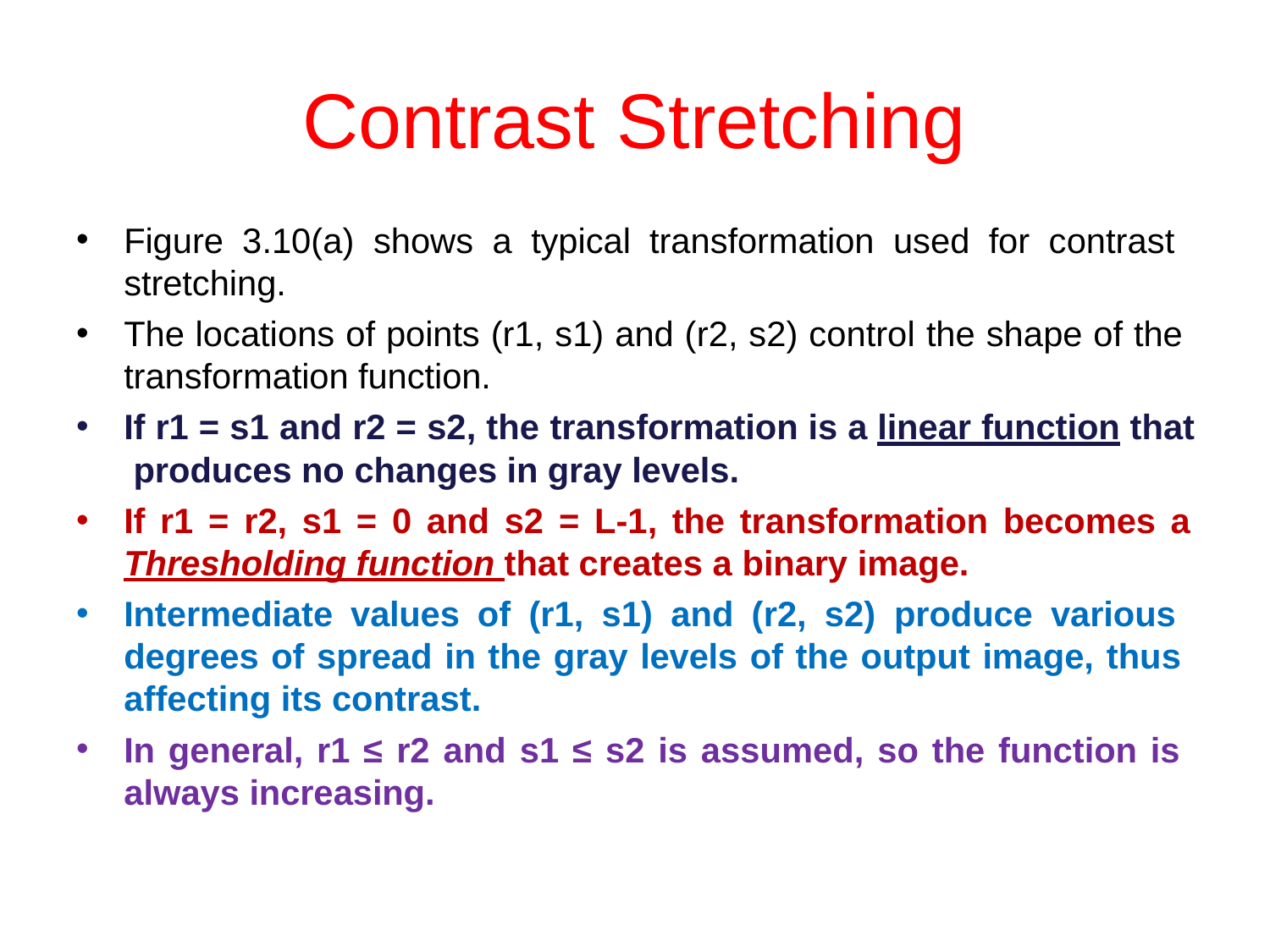

# Contrast Stretching
•
Figure 3.10(a) shows a typical transformation used for contrast  stretching.
The locations of points (r1, s1) and (r2, s2) control the shape of the  transformation function.
If r1 = s1 and r2 = s2, the transformation is a linear function that  produces no changes in gray levels.
If r1 = r2, s1 = 0 and s2 = L-1, the transformation becomes a
Thresholding function that creates a binary image.
Intermediate values of (r1, s1) and (r2, s2) produce various  degrees of spread in the gray levels of the output image, thus  affecting its contrast.
In general, r1 ≤ r2 and s1 ≤ s2 is assumed, so the function is  always increasing.
•
•
•
•
•